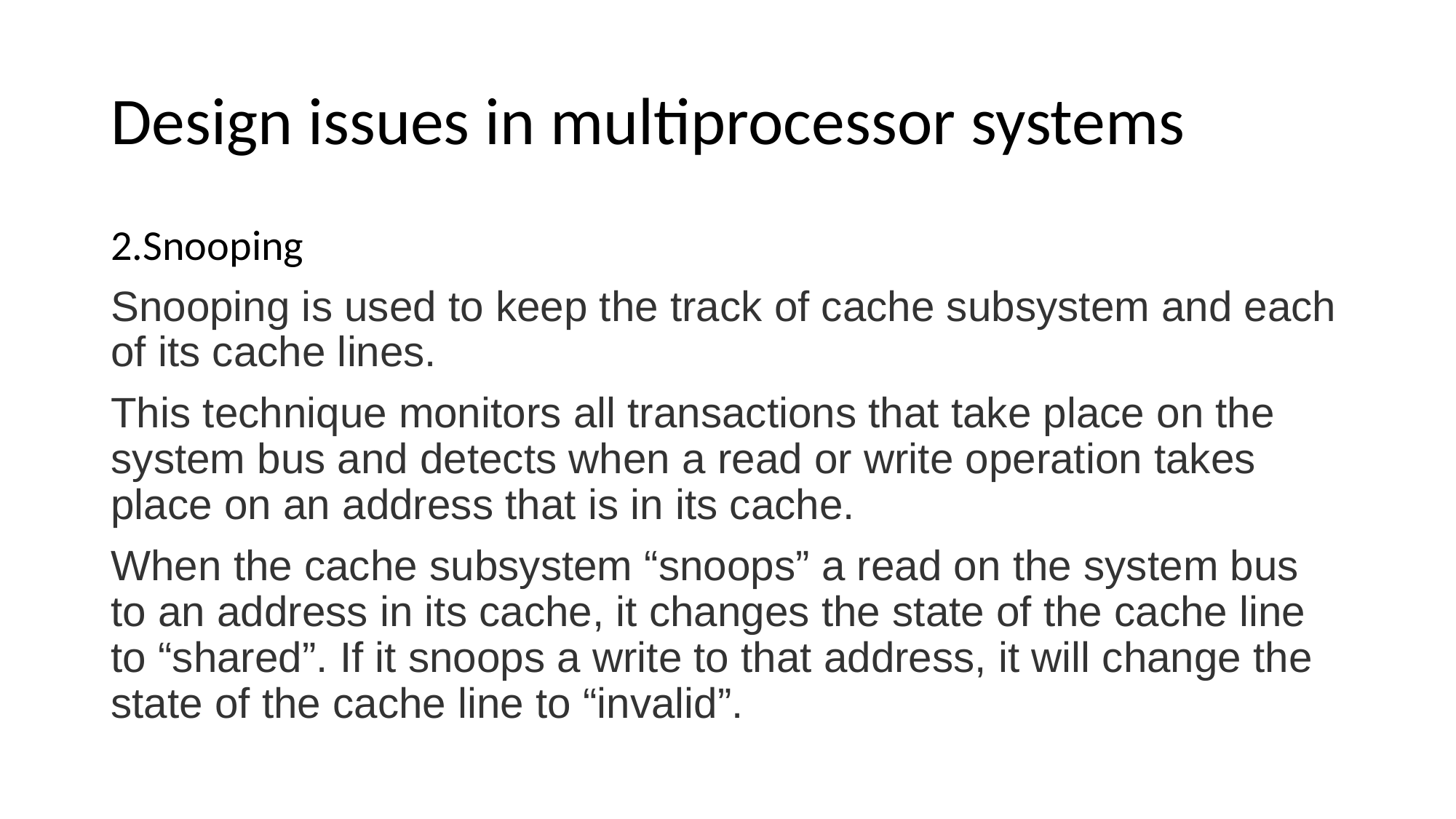

# Design issues in multiprocessor systems
2.Snooping
Snooping is used to keep the track of cache subsystem and each of its cache lines.
This technique monitors all transactions that take place on the system bus and detects when a read or write operation takes place on an address that is in its cache.
When the cache subsystem “snoops” a read on the system bus to an address in its cache, it changes the state of the cache line to “shared”. If it snoops a write to that address, it will change the state of the cache line to “invalid”.